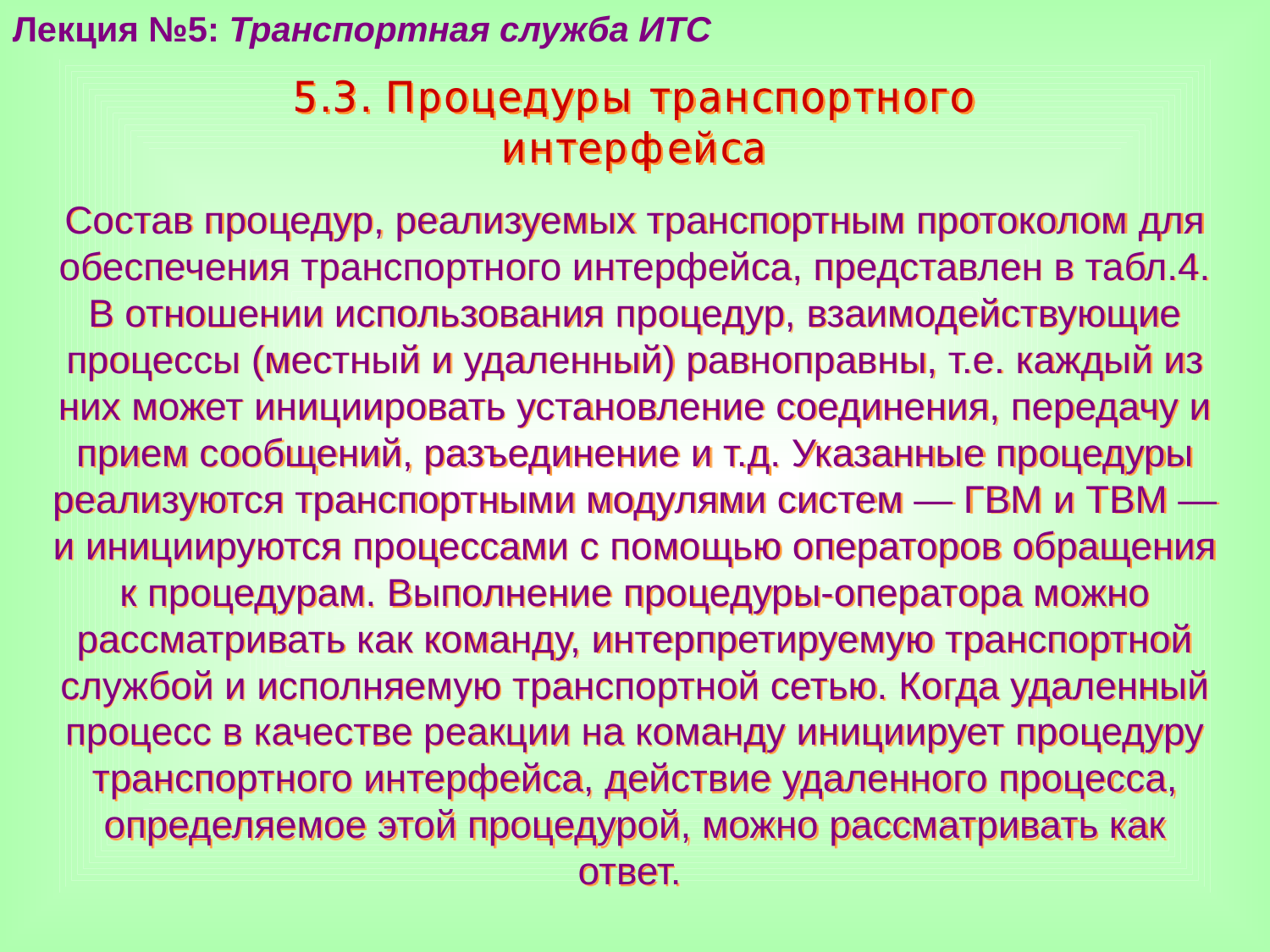

Лекция №5: Транспортная служба ИТС
5.3. Процедуры транспортного интерфейса
Состав процедур, реализуемых транспортным протоколом для обеспечения транспортного интерфейса, представлен в табл.4. В отношении использования процедур, взаимодействующие процессы (местный и удаленный) равноправны, т.е. каждый из них может инициировать установление соединения, передачу и прием сообщений, разъединение и т.д. Указанные процедуры реализуются транспортными модулями систем — ГВМ и ТВМ — и инициируются процессами с помощью операторов обращения к процедурам. Выполнение процедуры-оператора можно рассматривать как команду, интерпретируемую транспортной службой и исполняемую транспортной сетью. Когда удаленный процесс в качестве реакции на команду инициирует процедуру транспортного интерфейса, действие удаленного процесса, определяемое этой процедурой, можно рассматривать как ответ.